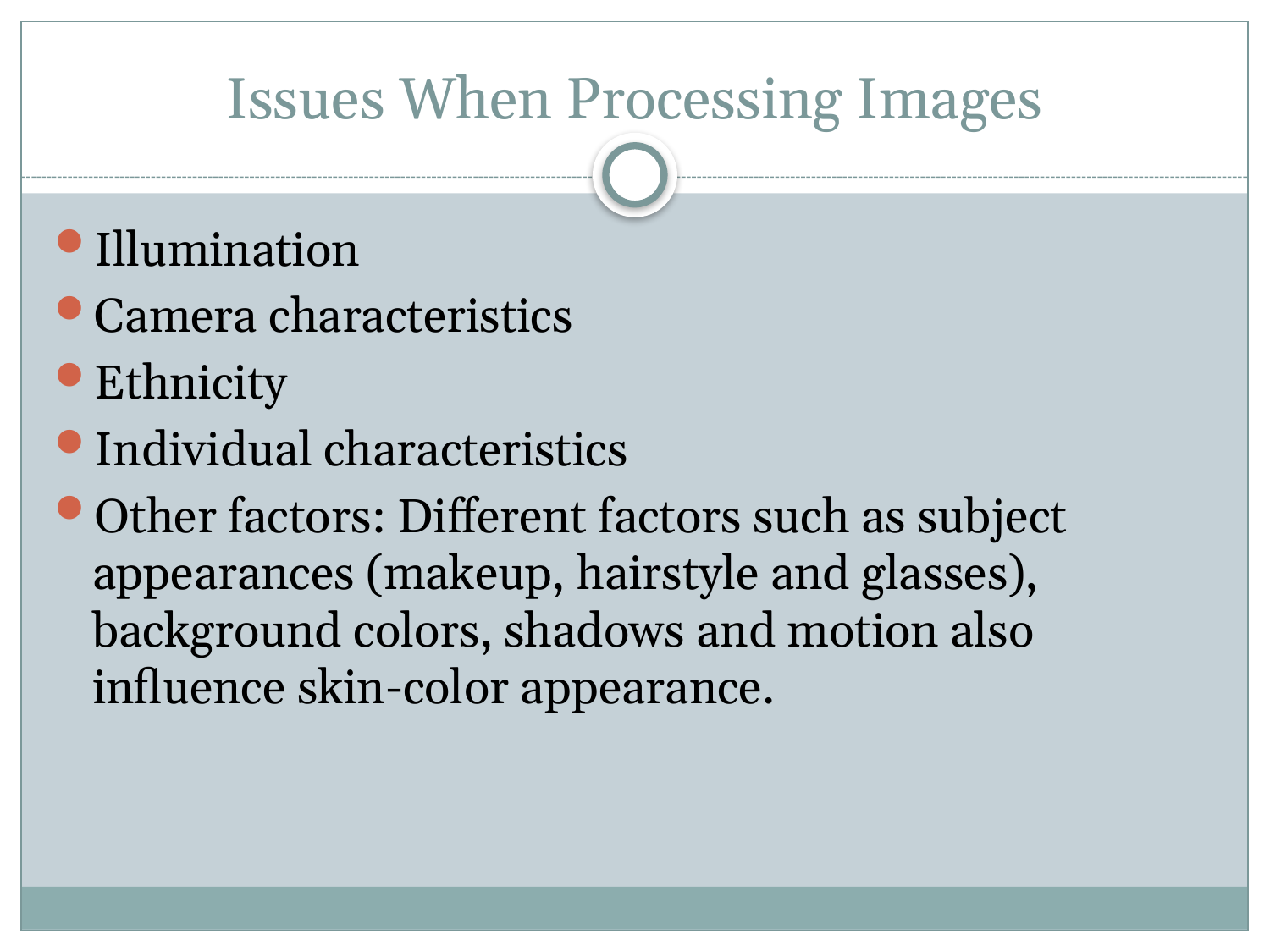

# Issues When Processing Images
Illumination
Camera characteristics
Ethnicity
Individual characteristics
Other factors: Different factors such as subject appearances (makeup, hairstyle and glasses), background colors, shadows and motion also influence skin-color appearance.